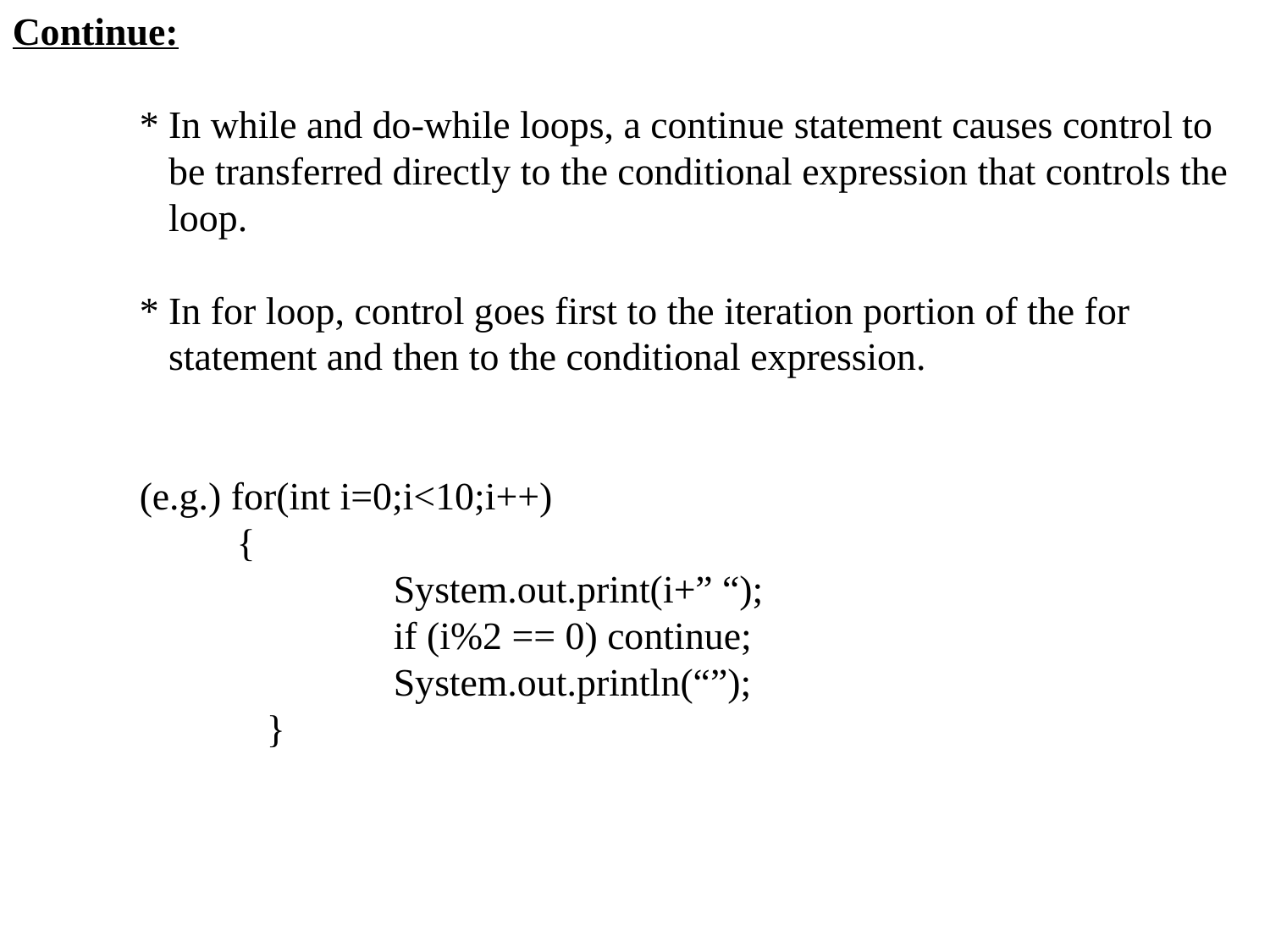

Continue:

	* In while and do-while loops, a continue statement causes control to
	   be transferred directly to the conditional expression that controls the
	   loop.

	* In for loop, control goes first to the iteration portion of the for
	   statement and then to the conditional expression.

	(e.g.) for(int i=0;i<10;i++)
	          {
			System.out.print(i+” “);
			if (i%2 == 0) continue;
			System.out.println(“”);
		}